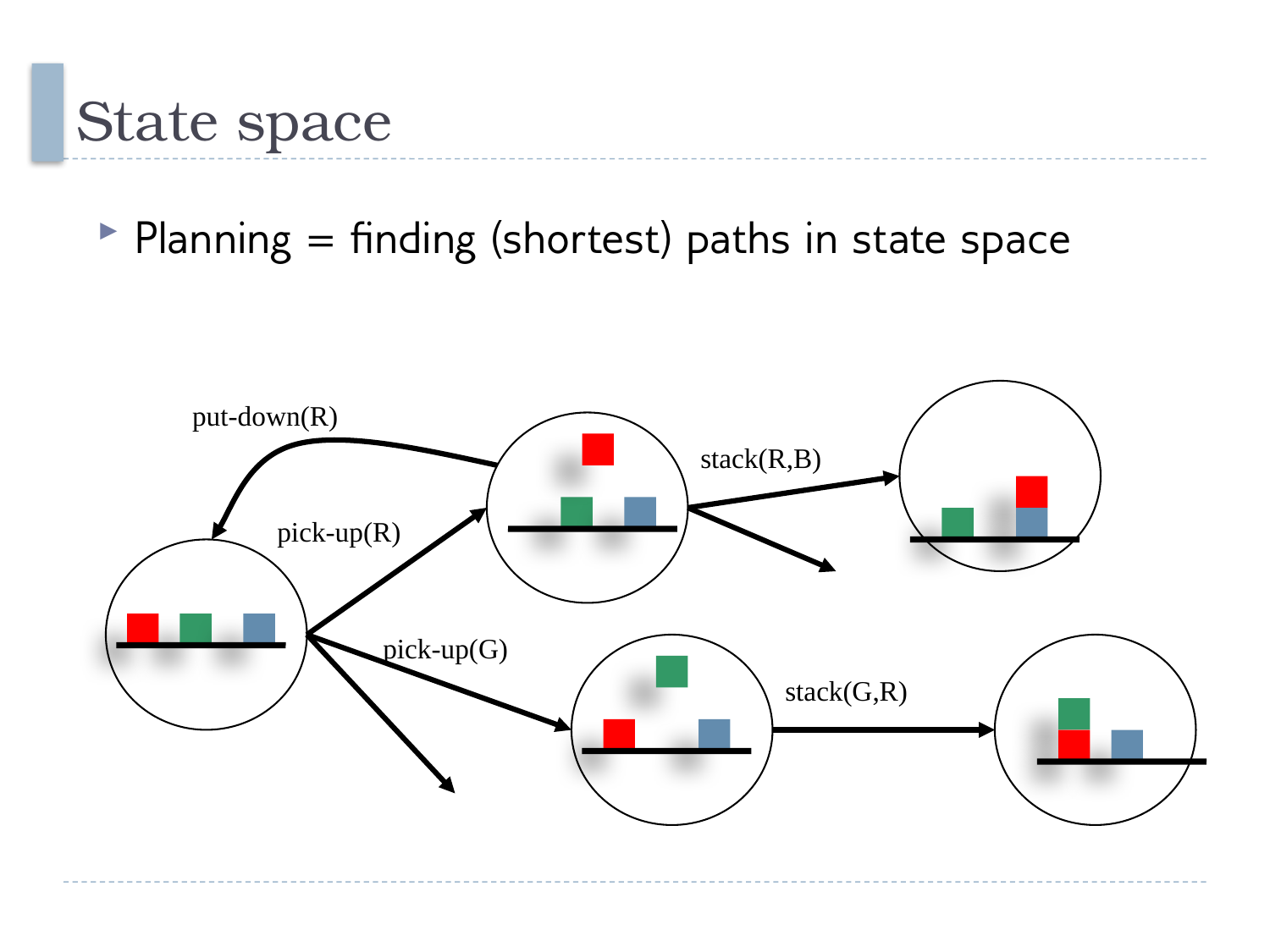

# State space
Planning = finding (shortest) paths in state space

put-down(R)

stack(R,B)

pick-up(R)

pick-up(G)

stack(G,R)